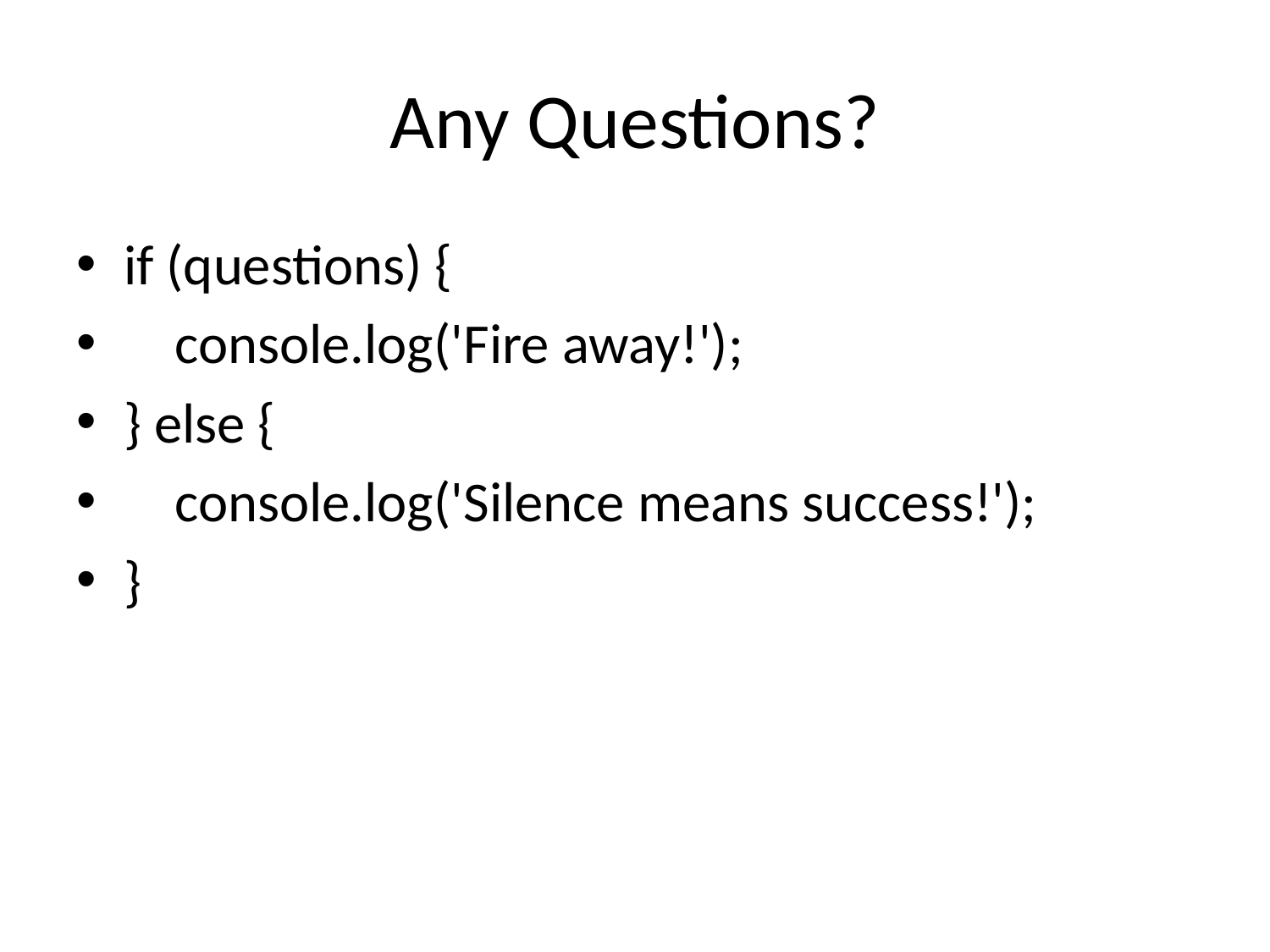

# Any Questions?
if (questions) {
    console.log('Fire away!');
} else {
    console.log('Silence means success!');
}